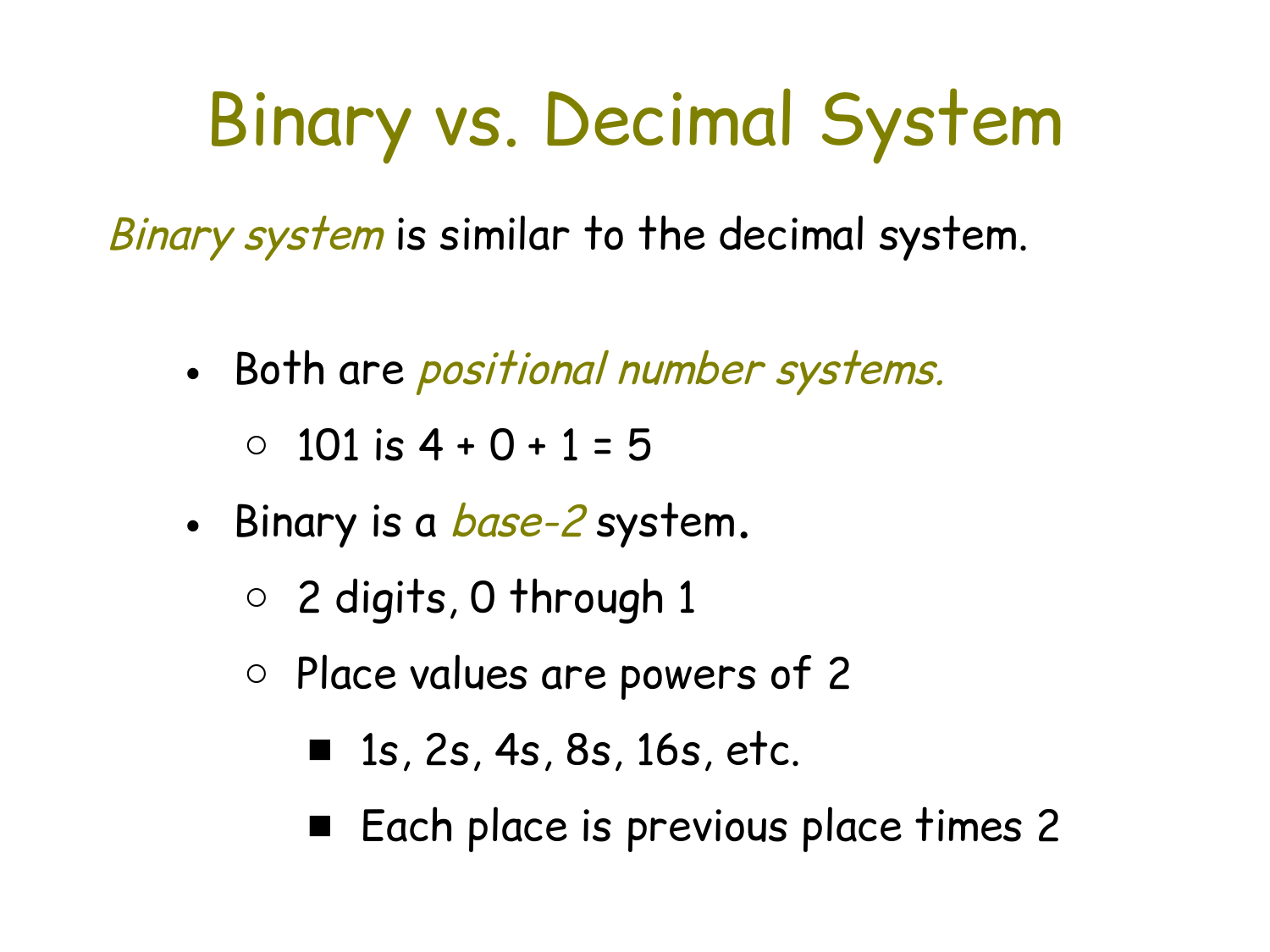

# Binary vs. Decimal System
Binary system is similar to the decimal system.

Both are positional number systems.
101 is 4 + 0 + 1 = 5
Binary is a base-2 system.
2 digits, 0 through 1
Place values are powers of 2
1s, 2s, 4s, 8s, 16s, etc.
Each place is previous place times 2